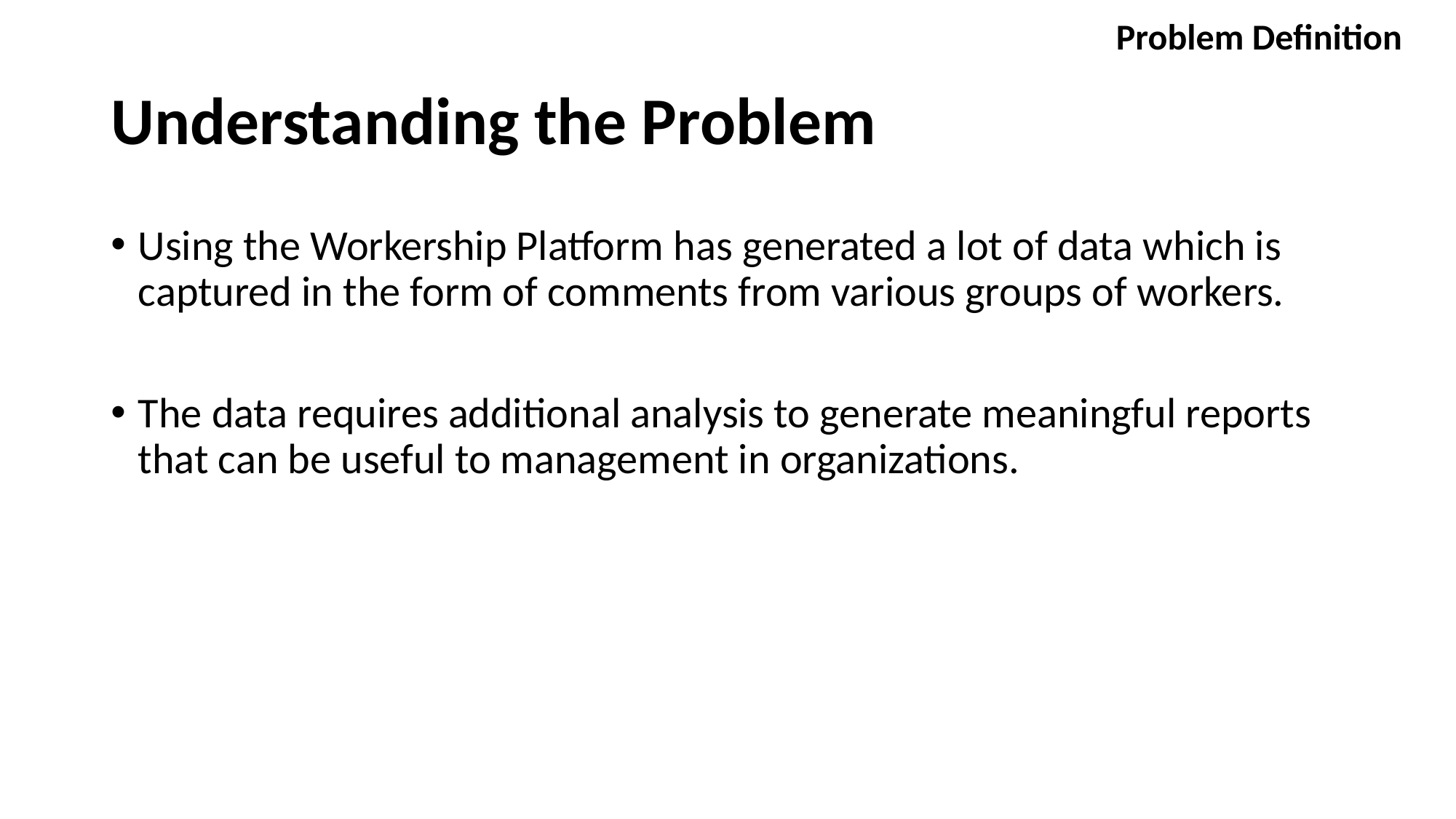

Problem Definition
# Understanding the Problem
Using the Workership Platform has generated a lot of data which is captured in the form of comments from various groups of workers.

The data requires additional analysis to generate meaningful reports that can be useful to management in organizations.